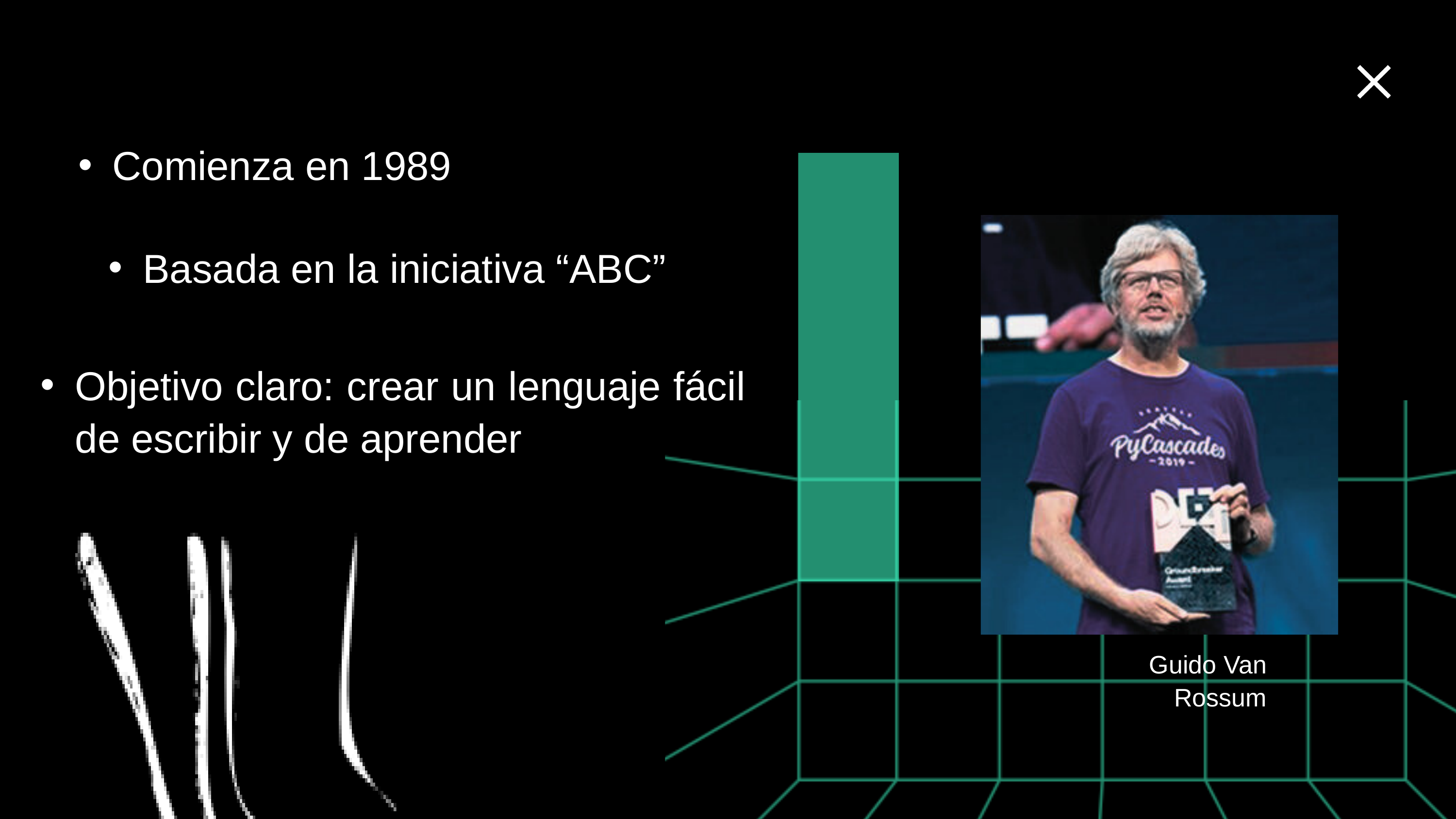

Comienza en 1989

Basada en la iniciativa “ABC”
Objetivo claro: crear un lenguaje fácil de escribir y de aprender

Guido Van Rossum